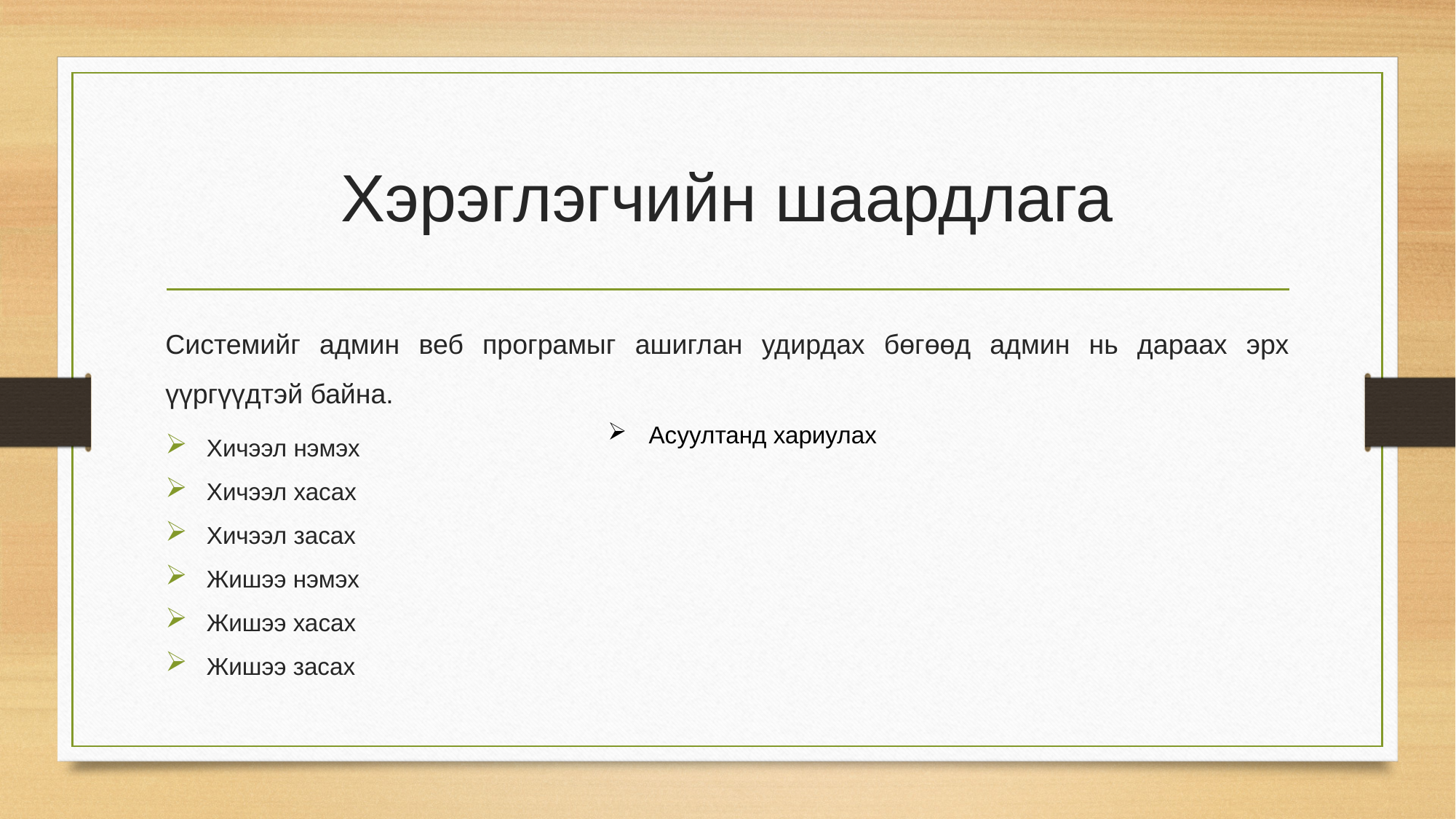

# Хэрэглэгчийн шаардлага
Системийг админ веб програмыг ашиглан удирдах бөгөөд админ нь дараах эрх үүргүүдтэй байна.
Хичээл нэмэх
Хичээл хасах
Хичээл засах
Жишээ нэмэх
Жишээ хасах
Жишээ засах
Асуултанд хариулах